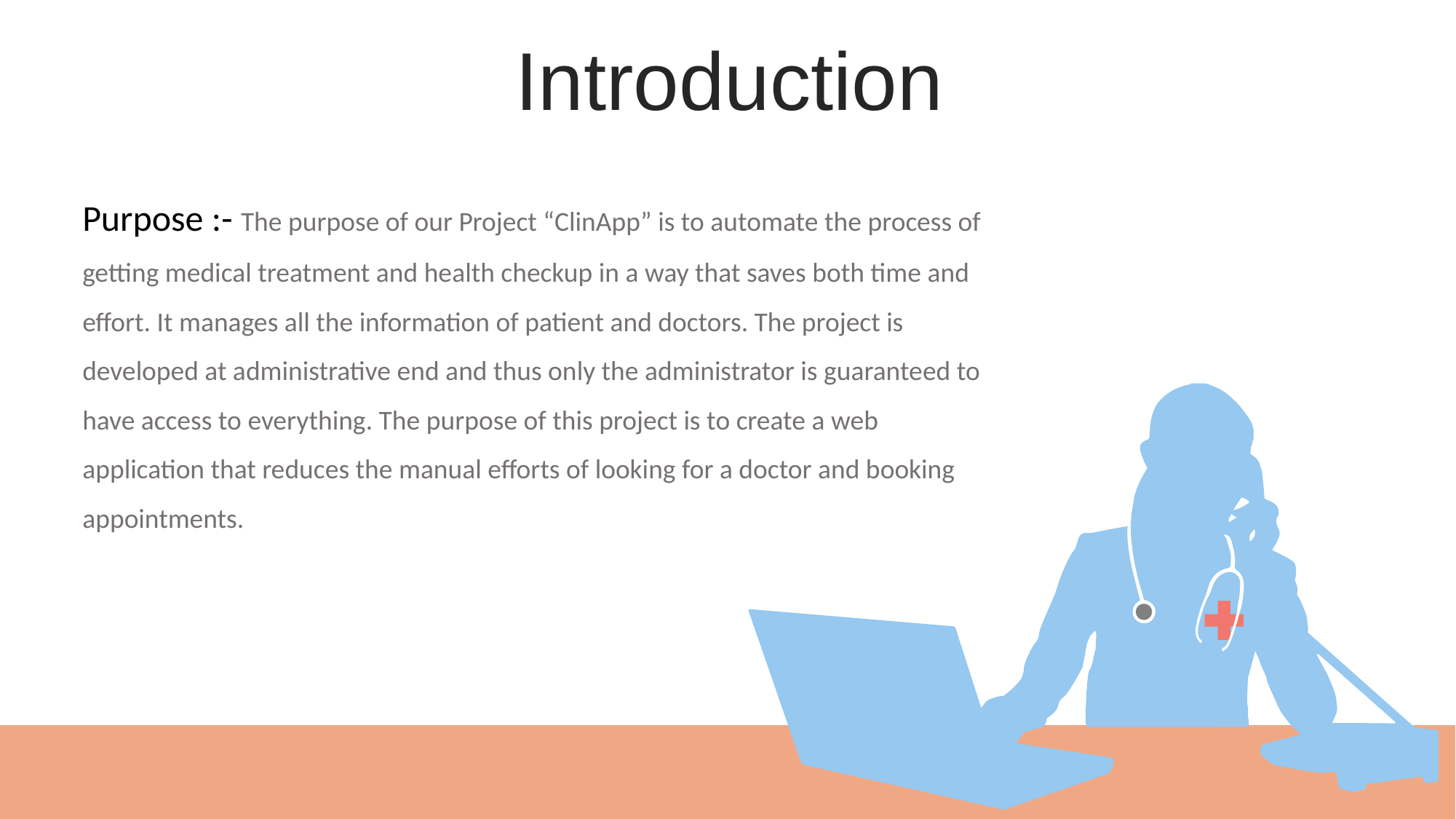

Introduction
Purpose :- The purpose of our Project “ClinApp” is to automate the process of getting medical treatment and health checkup in a way that saves both time and effort. It manages all the information of patient and doctors. The project is developed at administrative end and thus only the administrator is guaranteed to have access to everything. The purpose of this project is to create a web application that reduces the manual efforts of looking for a doctor and booking appointments.